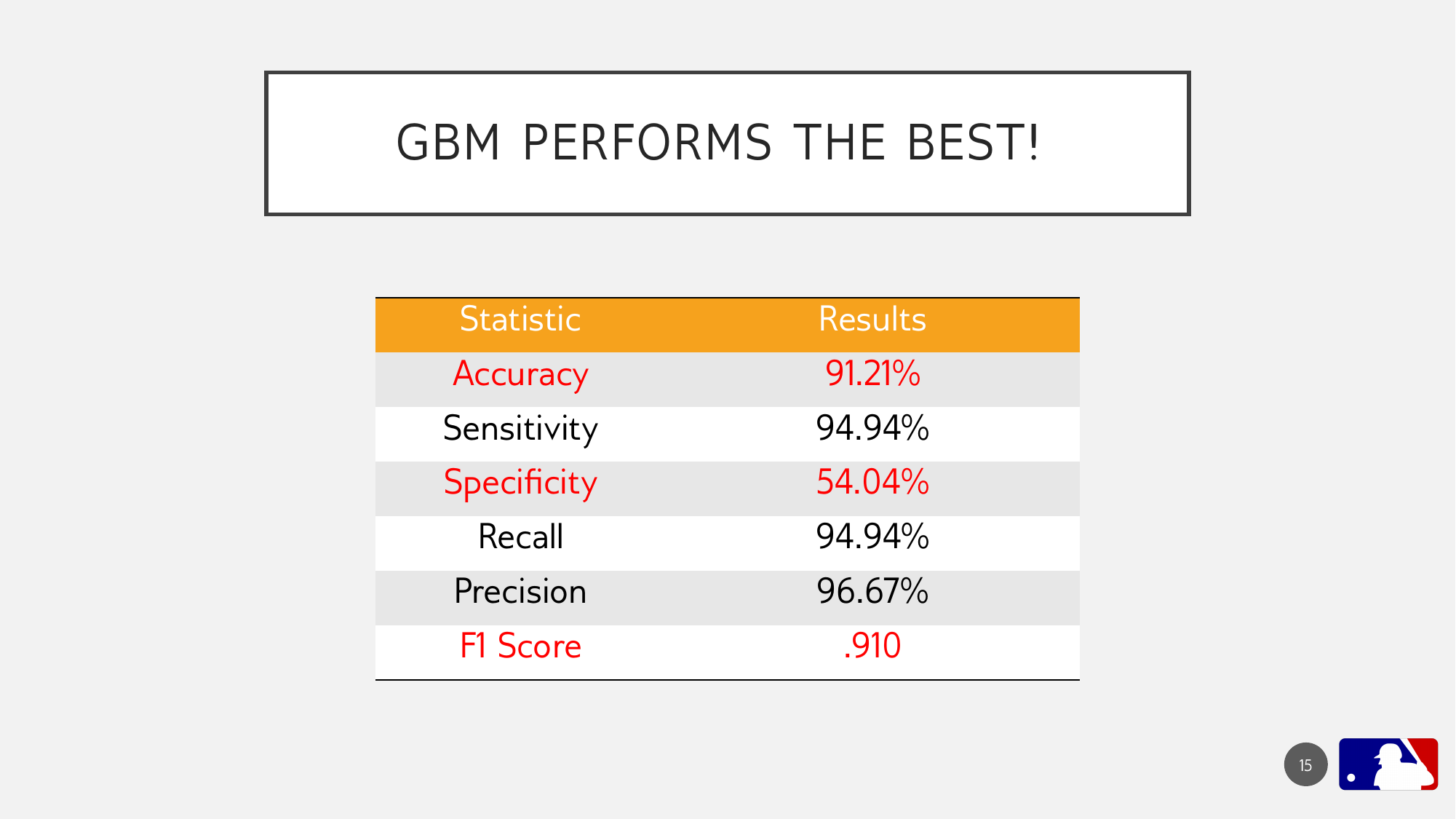

# GBM performs the best!
| Statistic | Results |
| --- | --- |
| Accuracy | 91.21% |
| Sensitivity | 94.94% |
| Specificity | 54.04% |
| Recall | 94.94% |
| Precision | 96.67% |
| F1 Score | .910 |
15